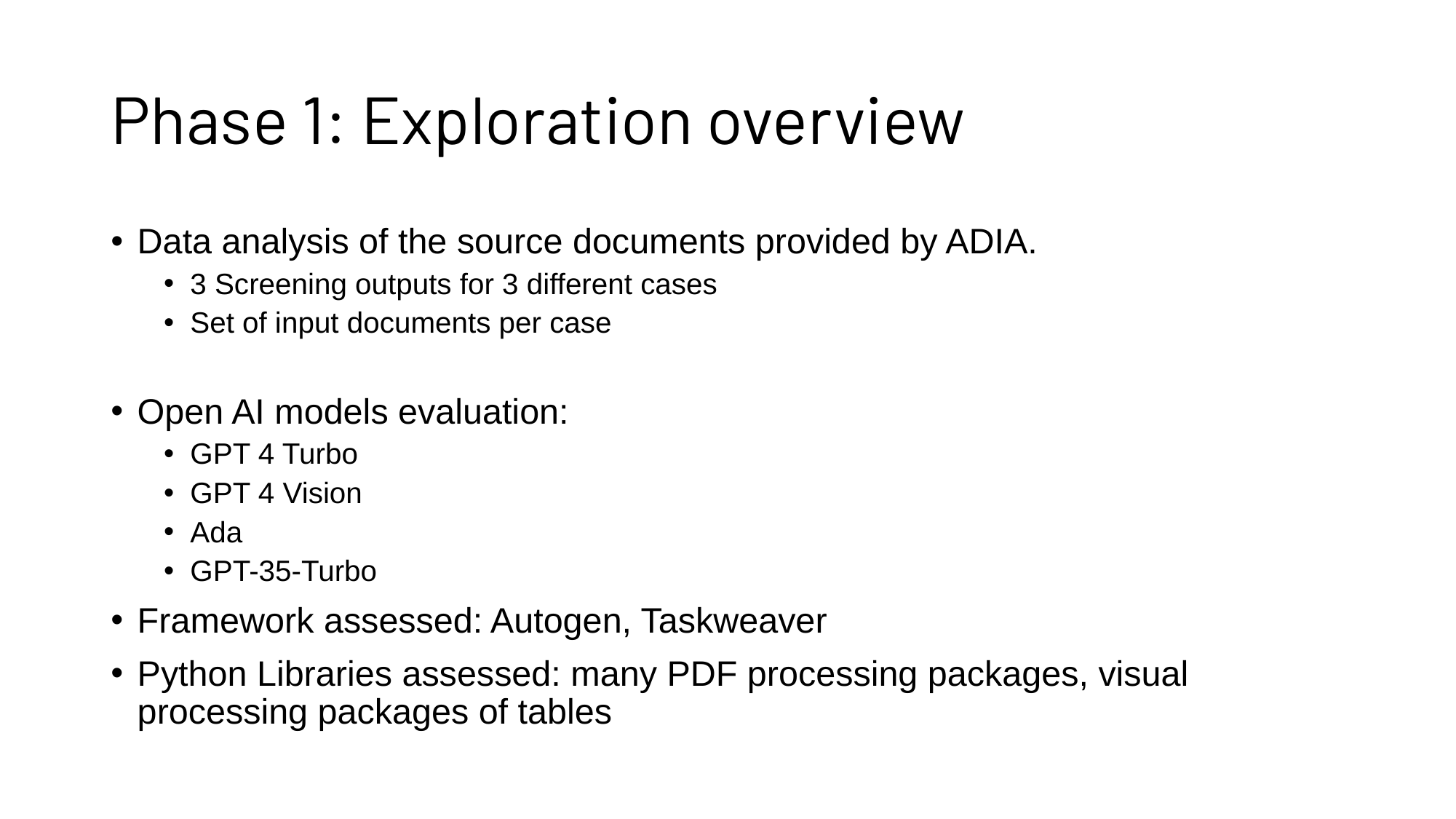

# Phase 1: Exploration overview
Data analysis of the source documents provided by ADIA.
3 Screening outputs for 3 different cases
Set of input documents per case

Open AI models evaluation:
GPT 4 Turbo
GPT 4 Vision
Ada
GPT-35-Turbo
Framework assessed: Autogen, Taskweaver
Python Libraries assessed: many PDF processing packages, visual processing packages of tables